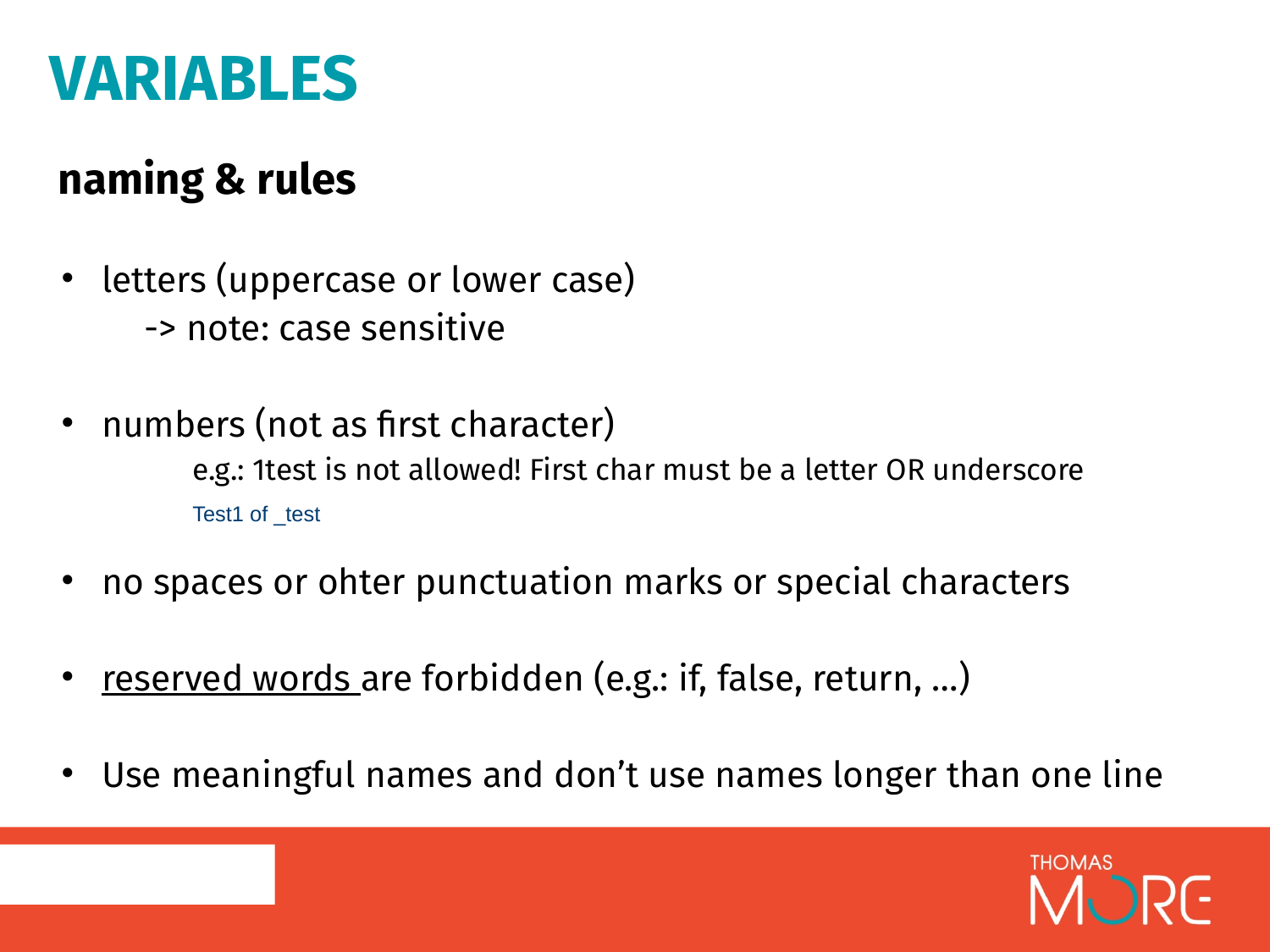

variables

naming & rules

letters (uppercase or lower case)
	-> note: case sensitive

numbers (not as first character)
	e.g.: 1test is not allowed! First char must be a letter OR underscore
	Test1 of _test

no spaces or ohter punctuation marks or special characters

reserved words are forbidden (e.g.: if, false, return, …)

Use meaningful names and don’t use names longer than one line